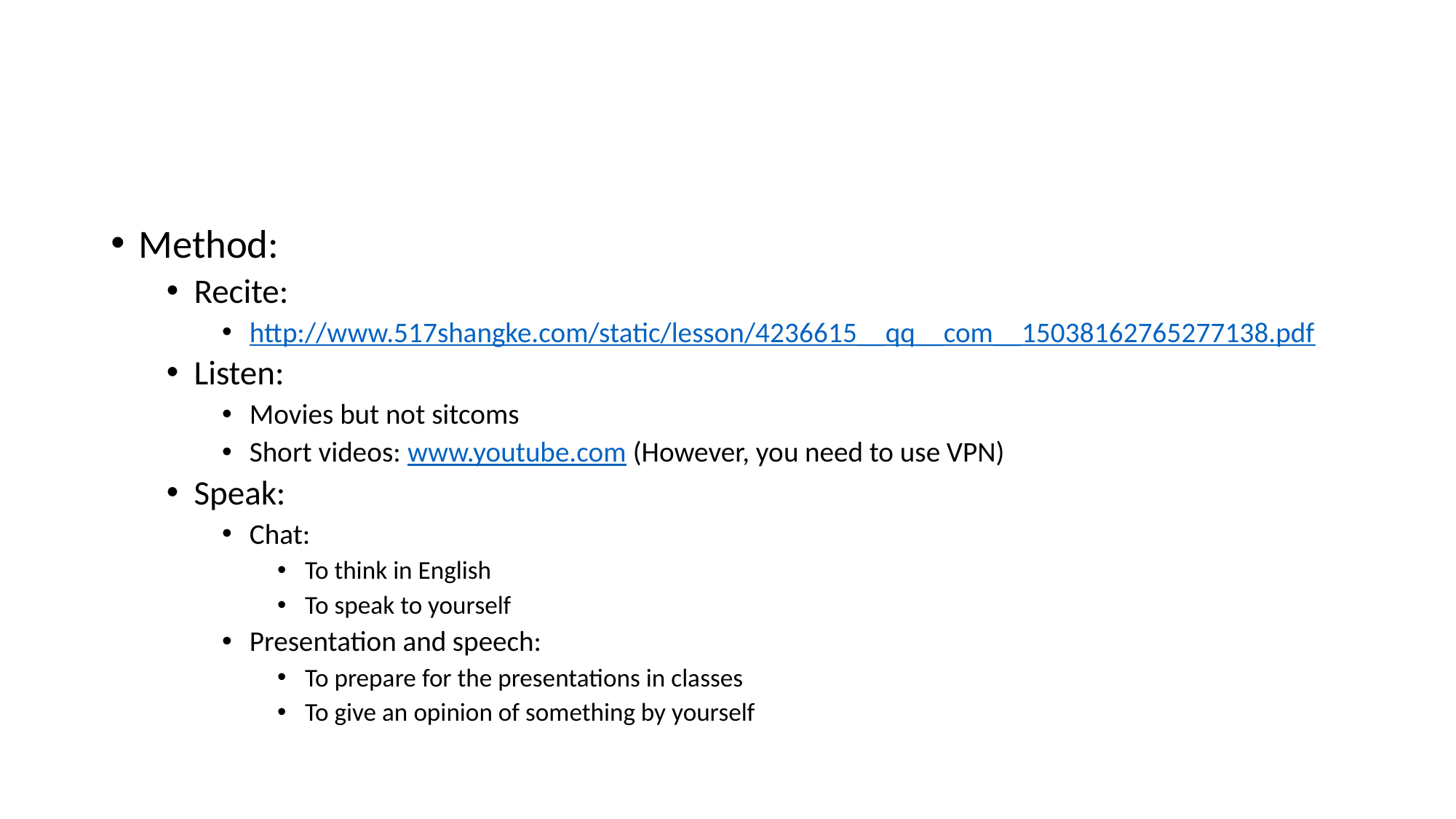

#
Method:
Recite:
http://www.517shangke.com/static/lesson/4236615__qq__com__15038162765277138.pdf
Listen:
Movies but not sitcoms
Short videos: www.youtube.com (However, you need to use VPN)
Speak:
Chat:
To think in English
To speak to yourself
Presentation and speech:
To prepare for the presentations in classes
To give an opinion of something by yourself